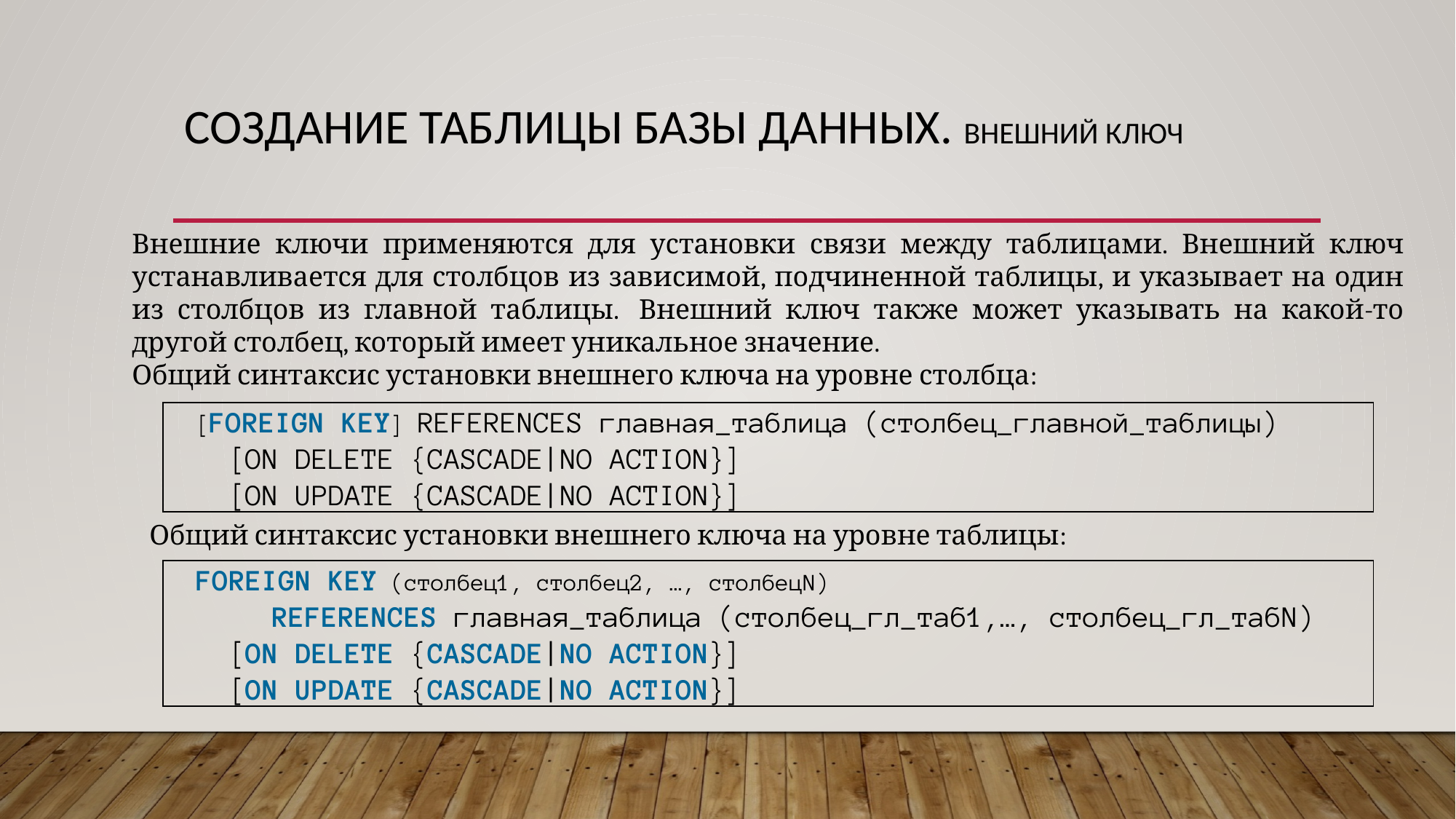

# Создание таблицы базы данных. внешний ключ
Внешние ключи применяются для установки связи между таблицами. Внешний ключ устанавливается для столбцов из зависимой, подчиненной таблицы, и указывает на один из столбцов из главной таблицы.  Внешний ключ также может указывать на какой-то другой столбец, который имеет уникальное значение.
Общий синтаксис установки внешнего ключа на уровне столбца:

  [FOREIGN KEY] REFERENCES главная_таблица (столбец_главной_таблицы)
    [ON DELETE {CASCADE|NO ACTION}]
    [ON UPDATE {CASCADE|NO ACTION}]
Общий синтаксис установки внешнего ключа на уровне таблицы:
  FOREIGN KEY (столбец1, столбец2, …, столбецN)
	REFERENCES главная_таблица (столбец_гл_таб1,…, столбец_гл_табN)
    [ON DELETE {CASCADE|NO ACTION}]
    [ON UPDATE {CASCADE|NO ACTION}]